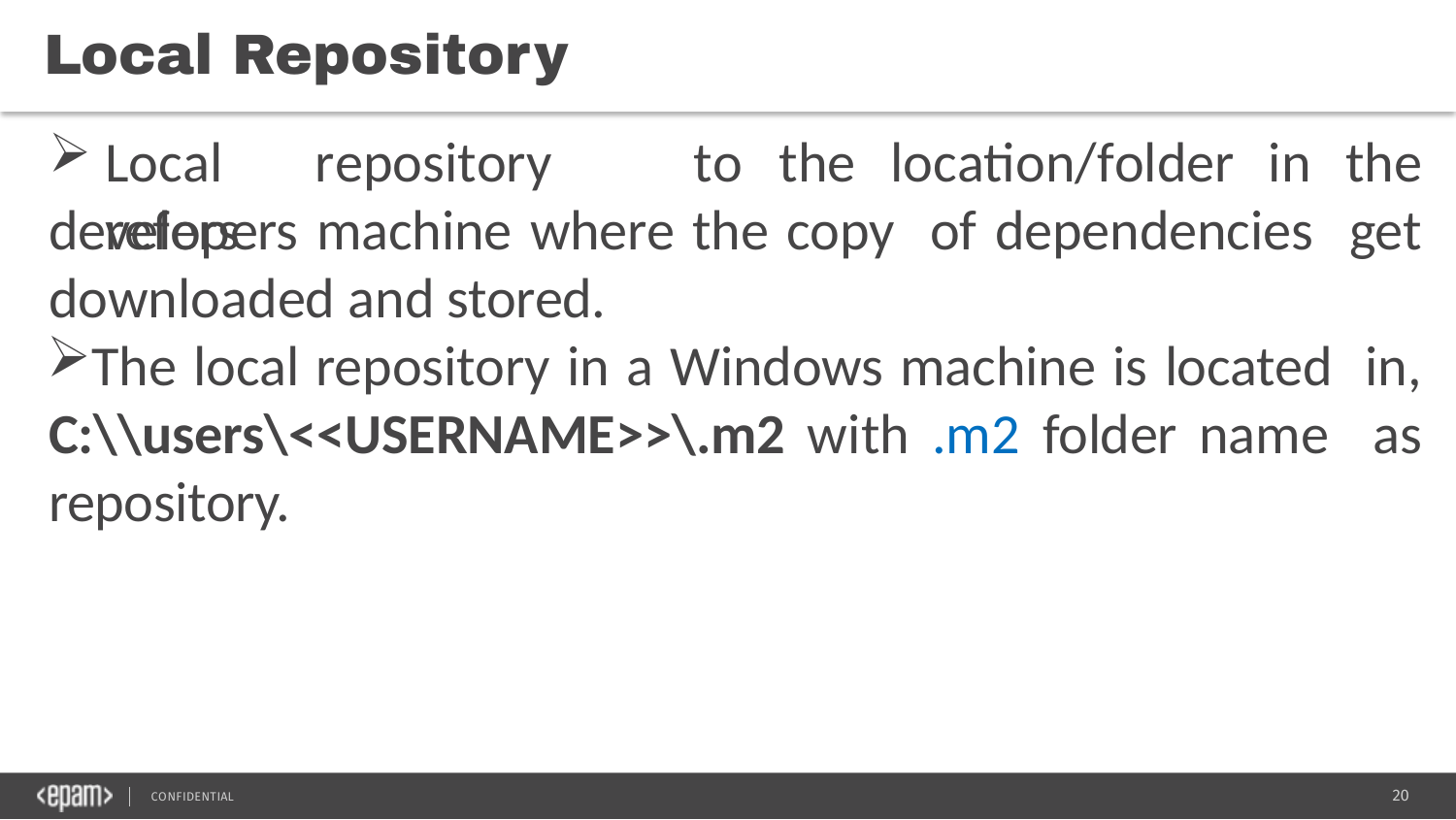

Local Repository
Local	repository	refers
to	the	location/folder	in	the
developers machine where the copy  of dependencies  get downloaded and stored.
The local repository in a Windows machine is located  in, C:\\users\<<USERNAME>>\.m2 with .m2 folder name  as repository.
20
CONFIDENTIAL